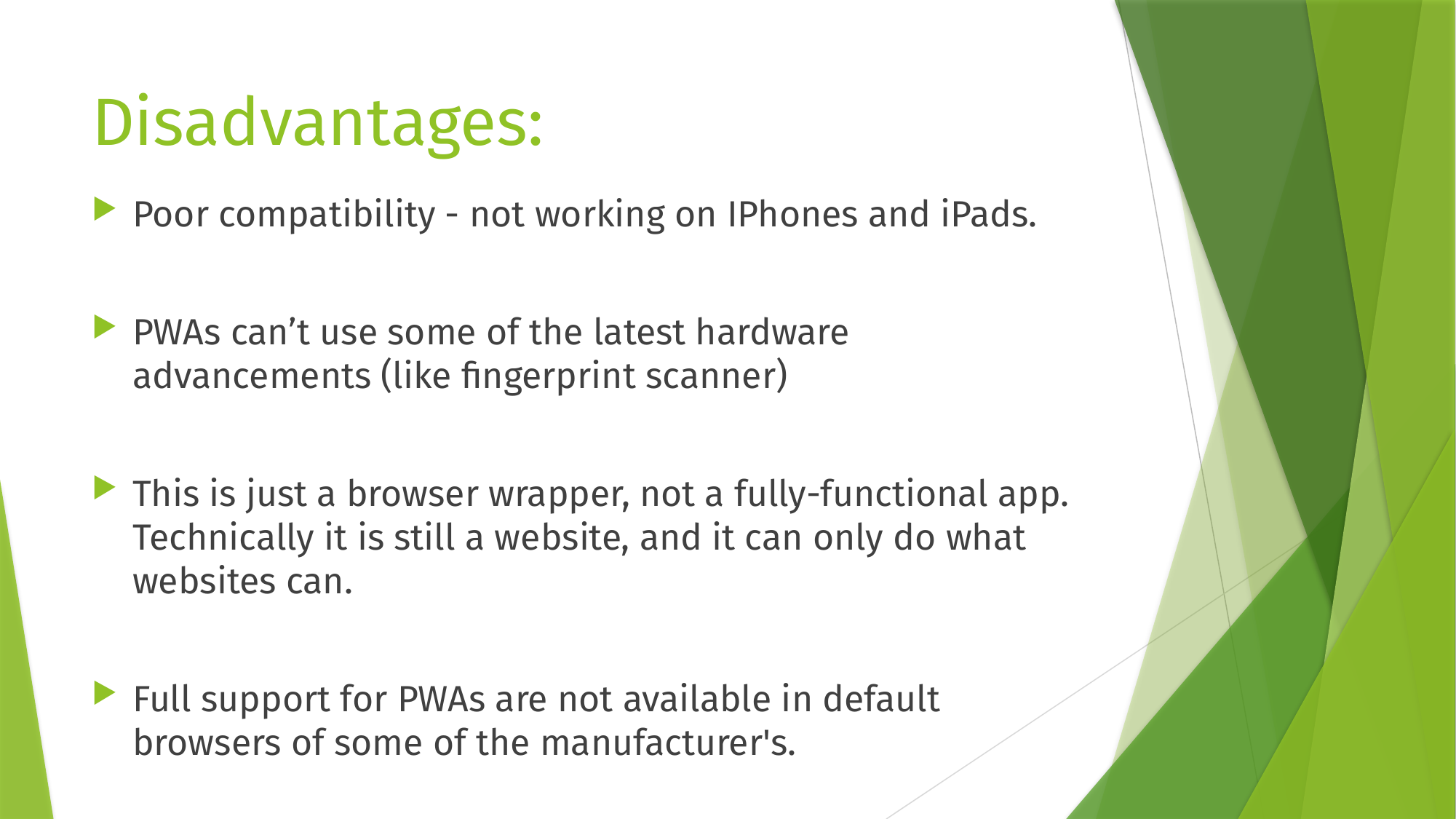

# Disadvantages:
Poor compatibility - not working on IPhones and iPads.

PWAs can’t use some of the latest hardware advancements (like fingerprint scanner)

This is just a browser wrapper, not a fully-functional app. Technically it is still a website, and it can only do what websites can.

Full support for PWAs are not available in default browsers of some of the manufacturer's.